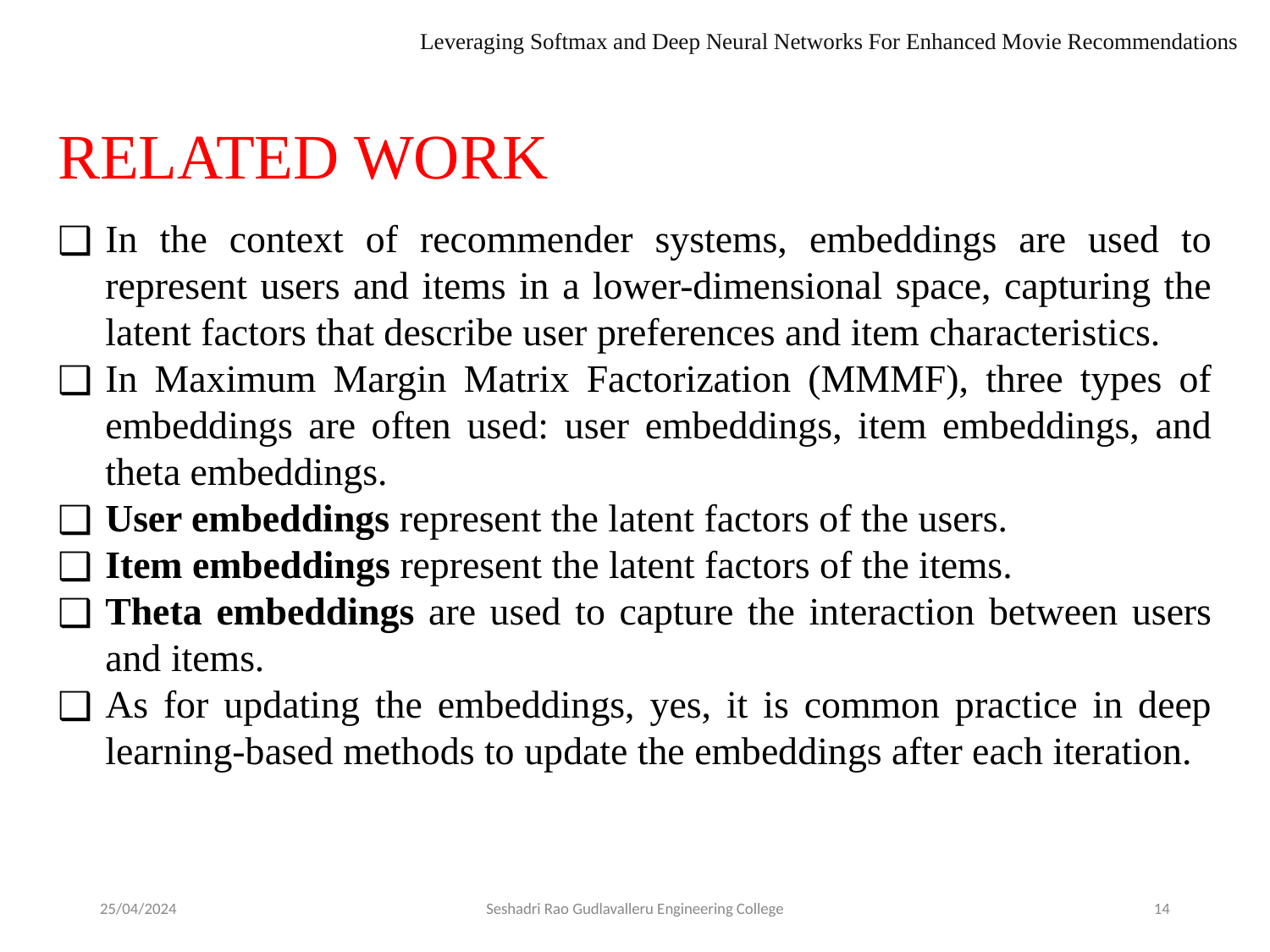

Leveraging Softmax and Deep Neural Networks For Enhanced Movie Recommendations
RELATED WORK
In the context of recommender systems, embeddings are used to represent users and items in a lower-dimensional space, capturing the latent factors that describe user preferences and item characteristics.
In Maximum Margin Matrix Factorization (MMMF), three types of embeddings are often used: user embeddings, item embeddings, and theta embeddings.
User embeddings represent the latent factors of the users.
Item embeddings represent the latent factors of the items.
Theta embeddings are used to capture the interaction between users and items.
As for updating the embeddings, yes, it is common practice in deep learning-based methods to update the embeddings after each iteration.
25/04/2024
Seshadri Rao Gudlavalleru Engineering College
14